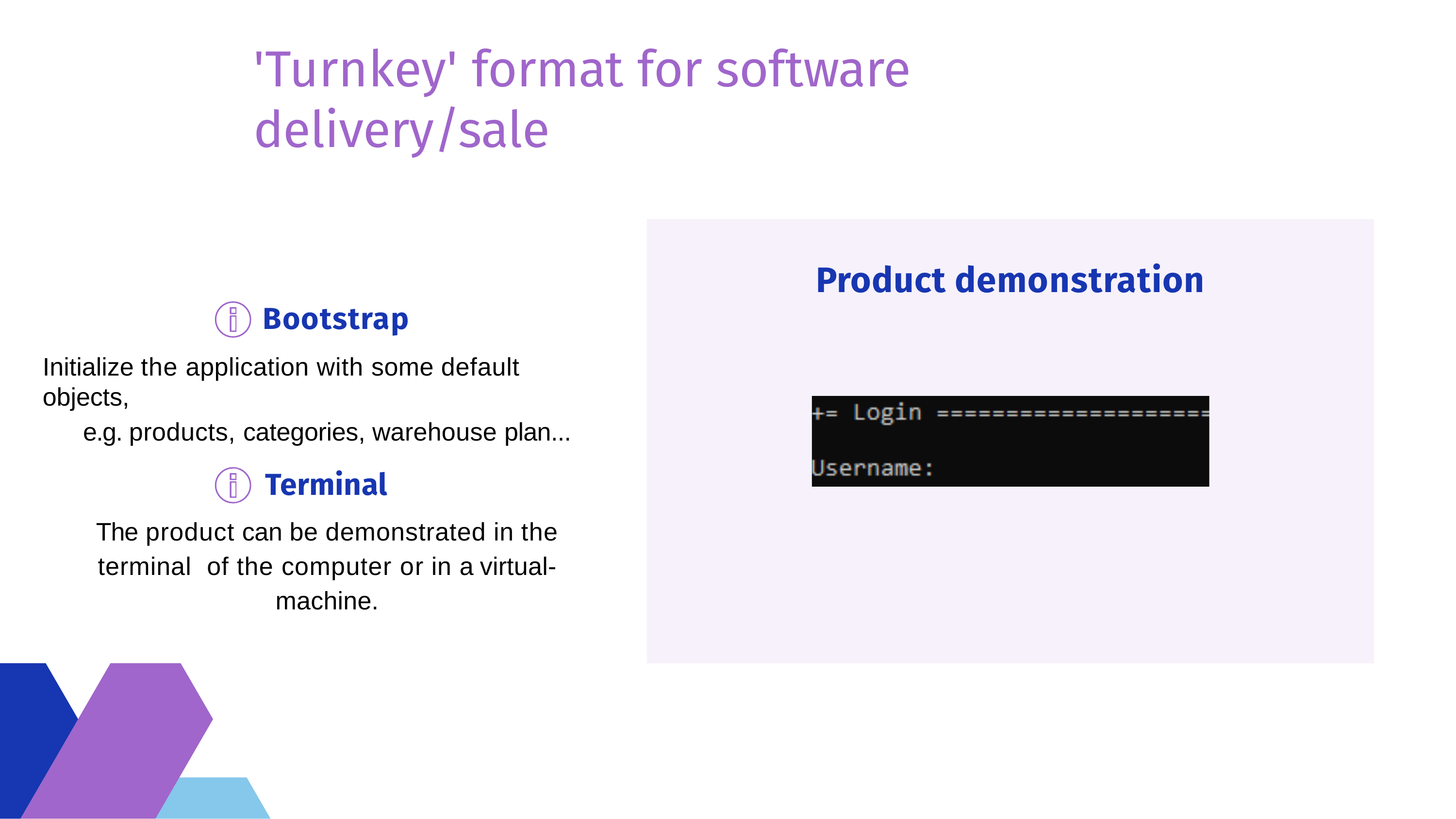

# 'Turnkey' format for software delivery/sale
Product demonstration

Bootstrap
Initialize the application with some default objects,
e.g. products, categories, warehouse plan...

Terminal
The product can be demonstrated in the terminal  of the computer or in a virtual-machine.